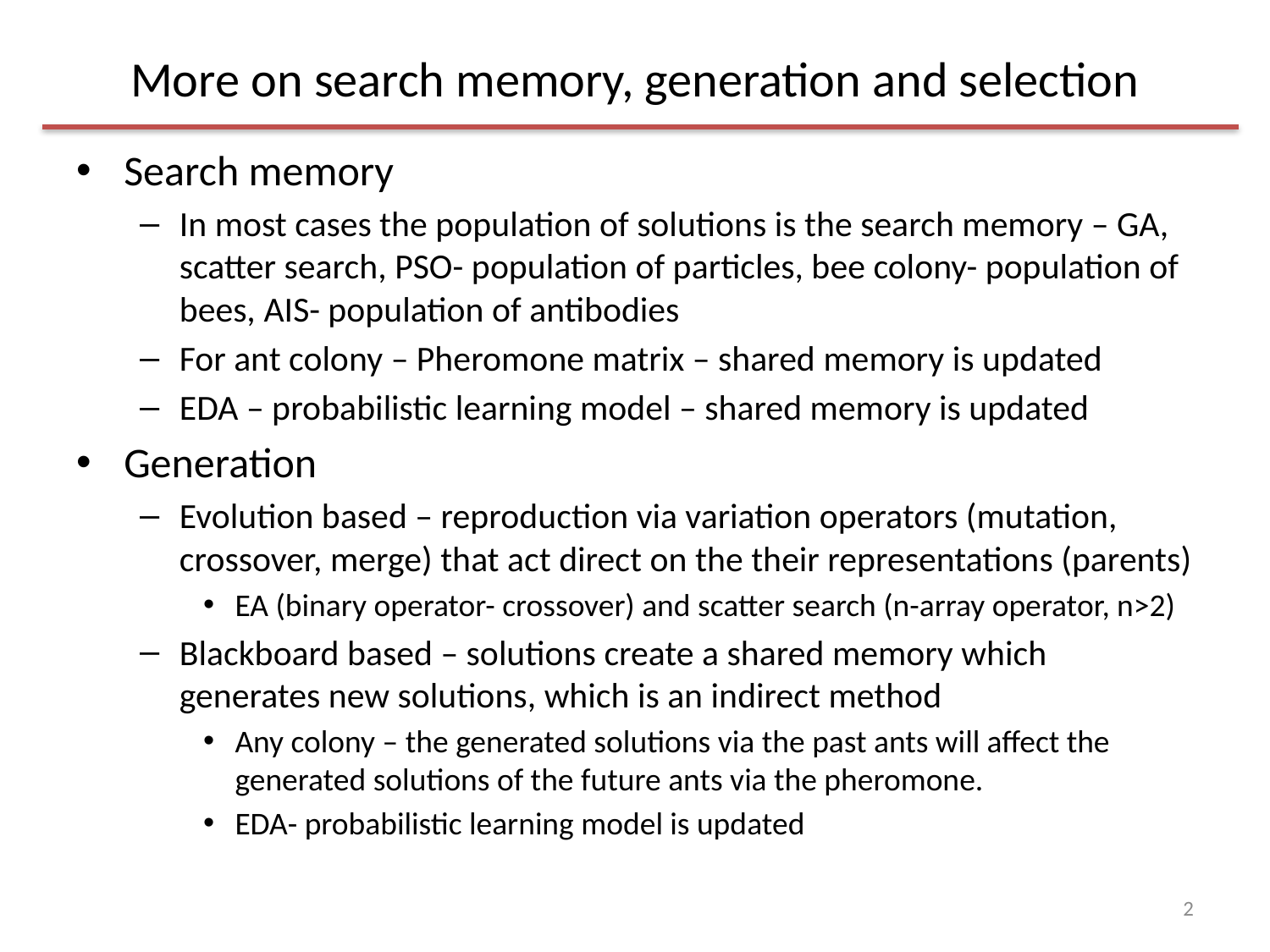

# More on search memory, generation and selection
Search memory
In most cases the population of solutions is the search memory – GA, scatter search, PSO- population of particles, bee colony- population of bees, AIS- population of antibodies
For ant colony – Pheromone matrix – shared memory is updated
EDA – probabilistic learning model – shared memory is updated
Generation
Evolution based – reproduction via variation operators (mutation, crossover, merge) that act direct on the their representations (parents)
EA (binary operator- crossover) and scatter search (n-array operator, n>2)
Blackboard based – solutions create a shared memory which generates new solutions, which is an indirect method
Any colony – the generated solutions via the past ants will affect the generated solutions of the future ants via the pheromone.
EDA- probabilistic learning model is updated

2